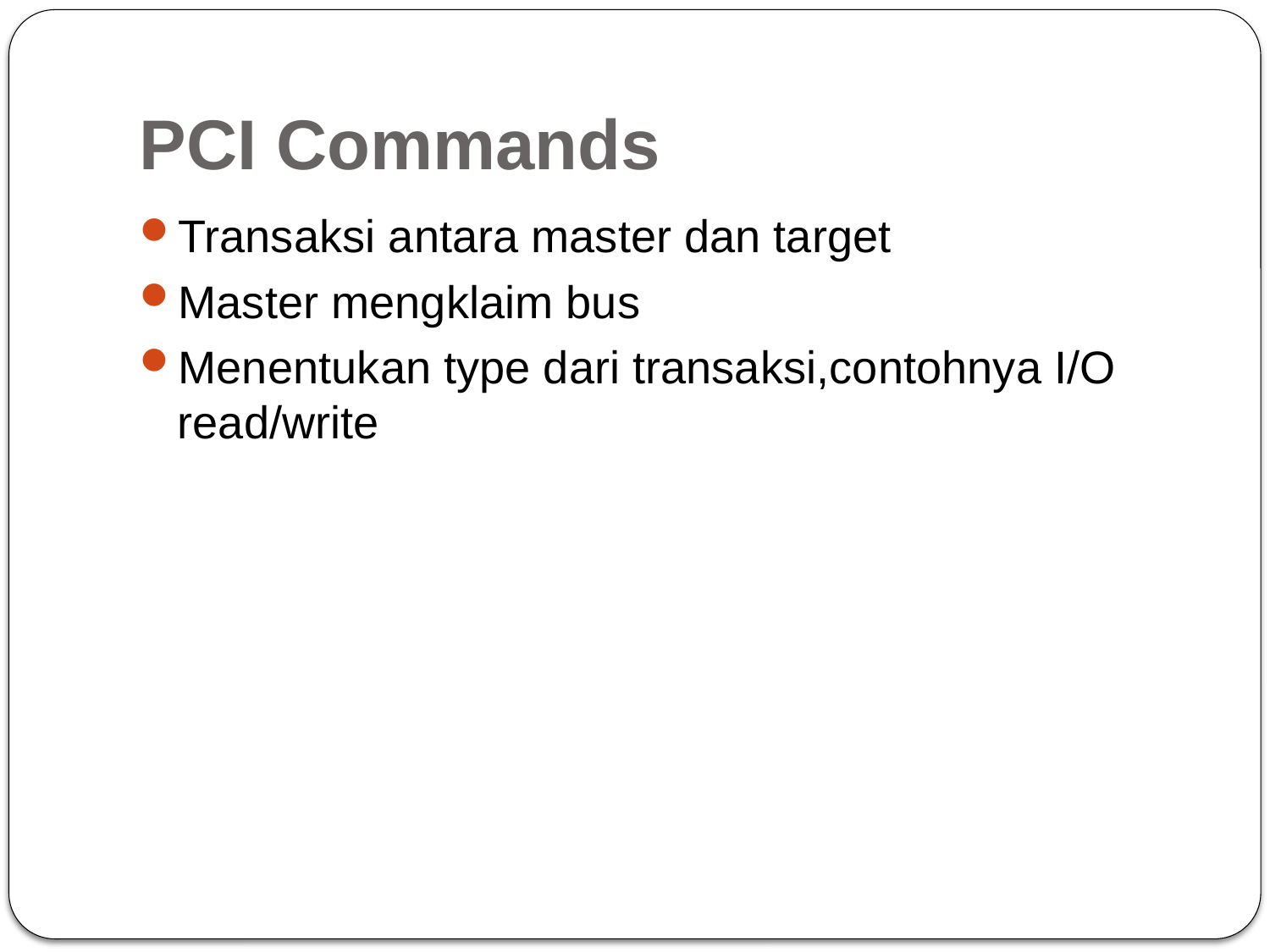

# PCI Commands
Transaksi antara master dan target
Master mengklaim bus
Menentukan type dari transaksi,contohnya I/O read/write